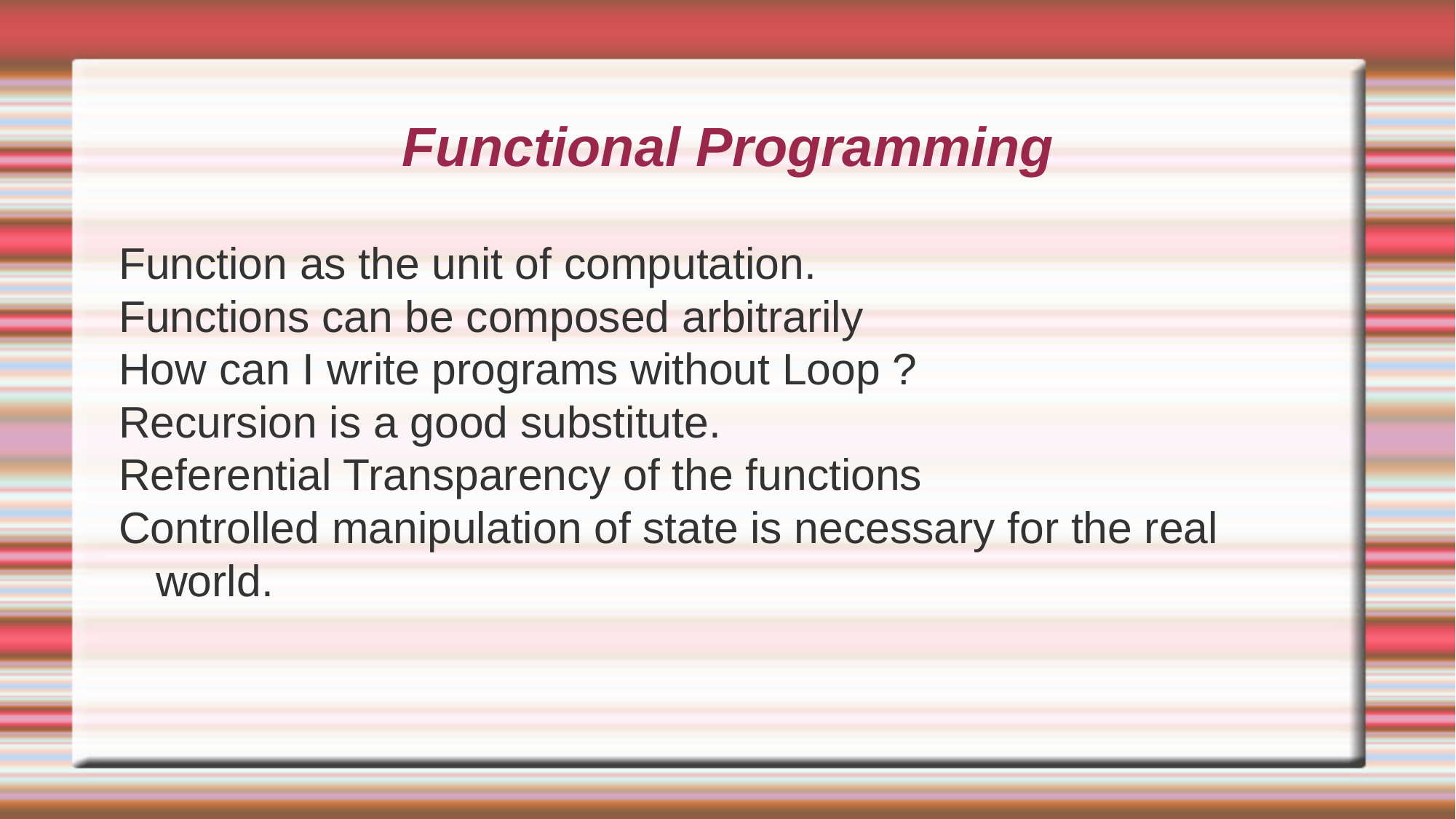

# Functional Programming
Function as the unit of computation.
Functions can be composed arbitrarily
How can I write programs without Loop ?
Recursion is a good substitute.
Referential Transparency of the functions
Controlled manipulation of state is necessary for the real world.